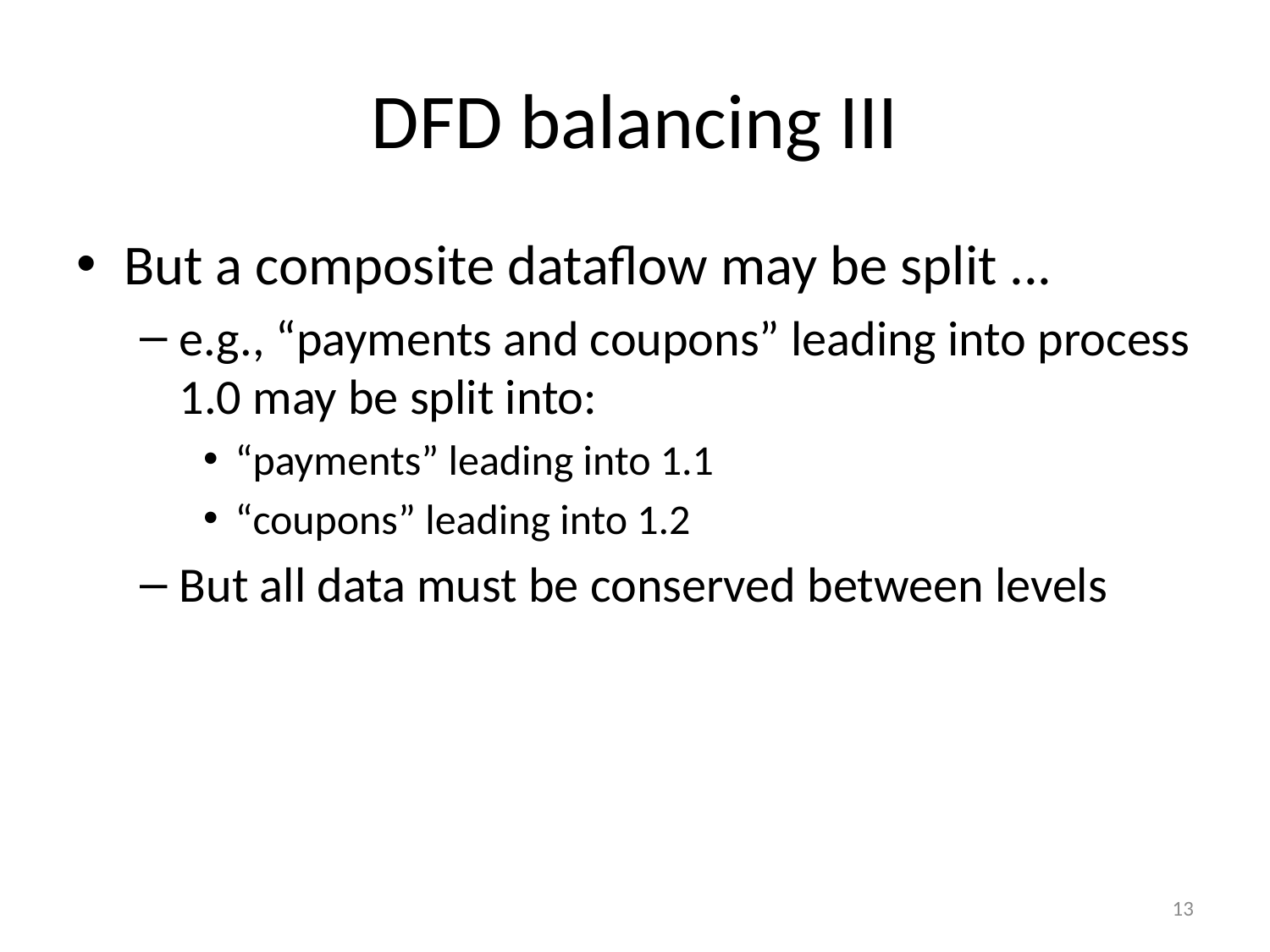

# DFD balancing III
But a composite dataflow may be split ...
e.g., “payments and coupons” leading into process 1.0 may be split into:
“payments” leading into 1.1
“coupons” leading into 1.2
But all data must be conserved between levels
13